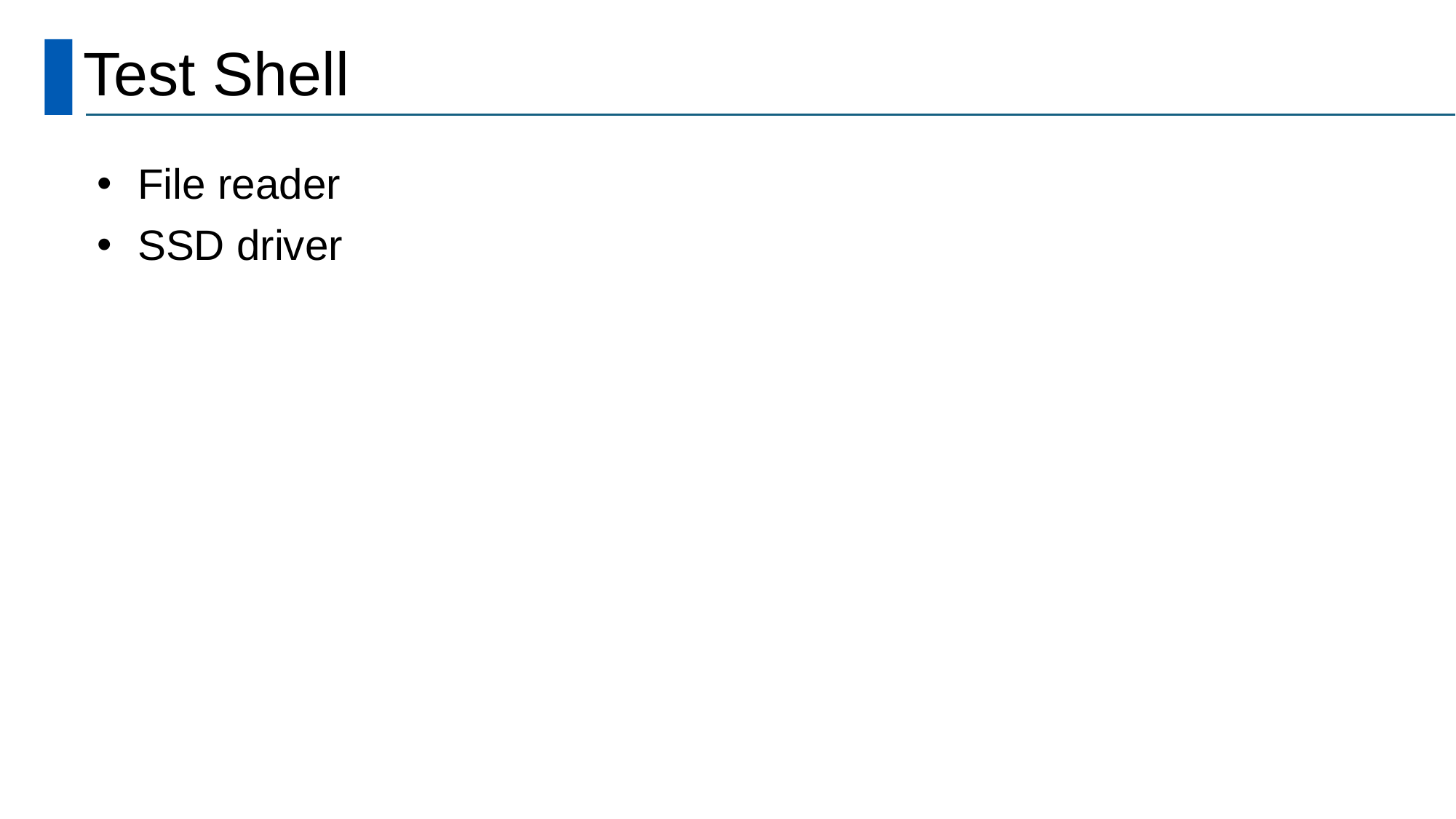

# Test Shell
File reader
SSD driver